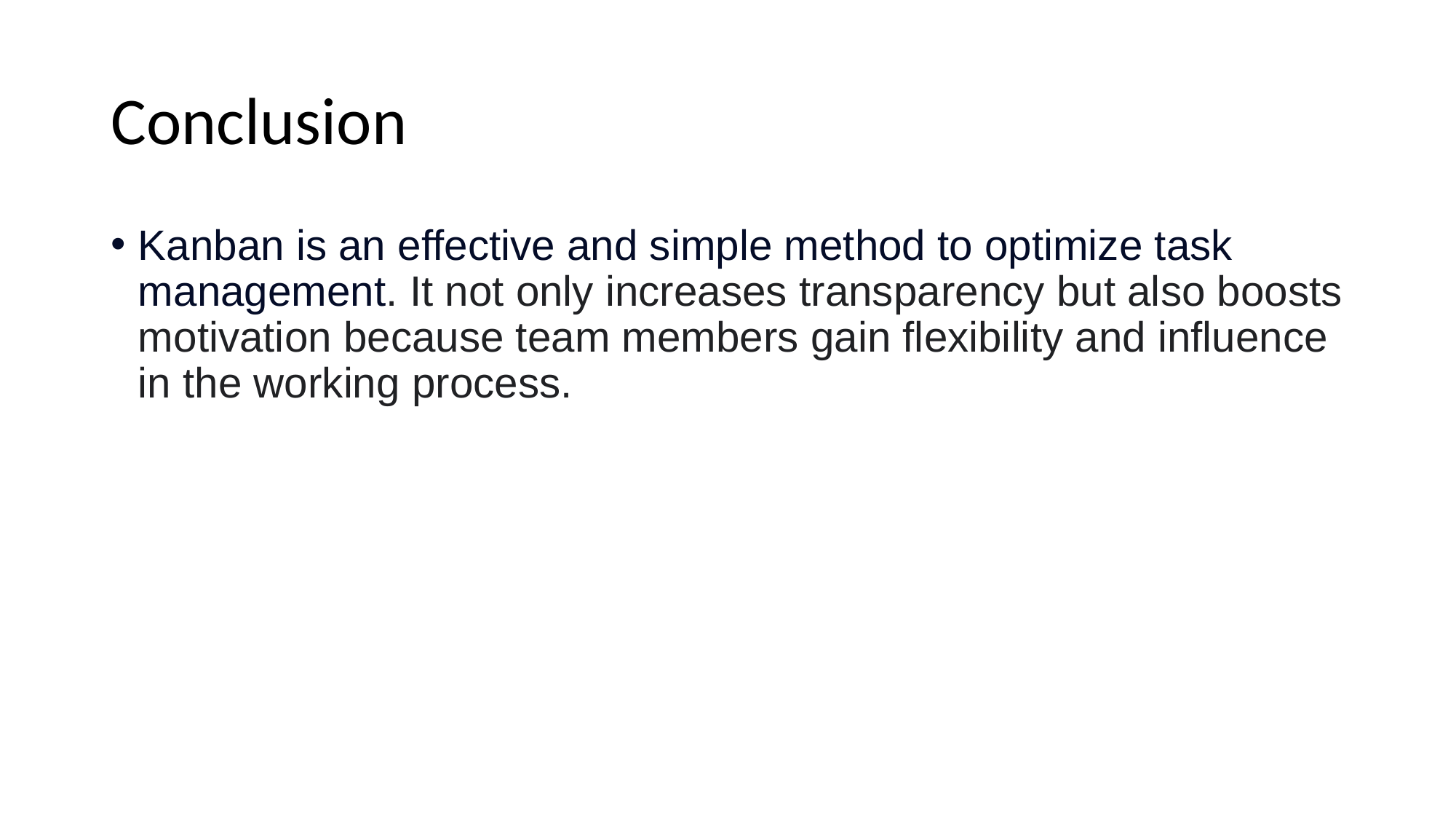

# Conclusion
Kanban is an effective and simple method to optimize task management. It not only increases transparency but also boosts motivation because team members gain flexibility and influence in the working process.